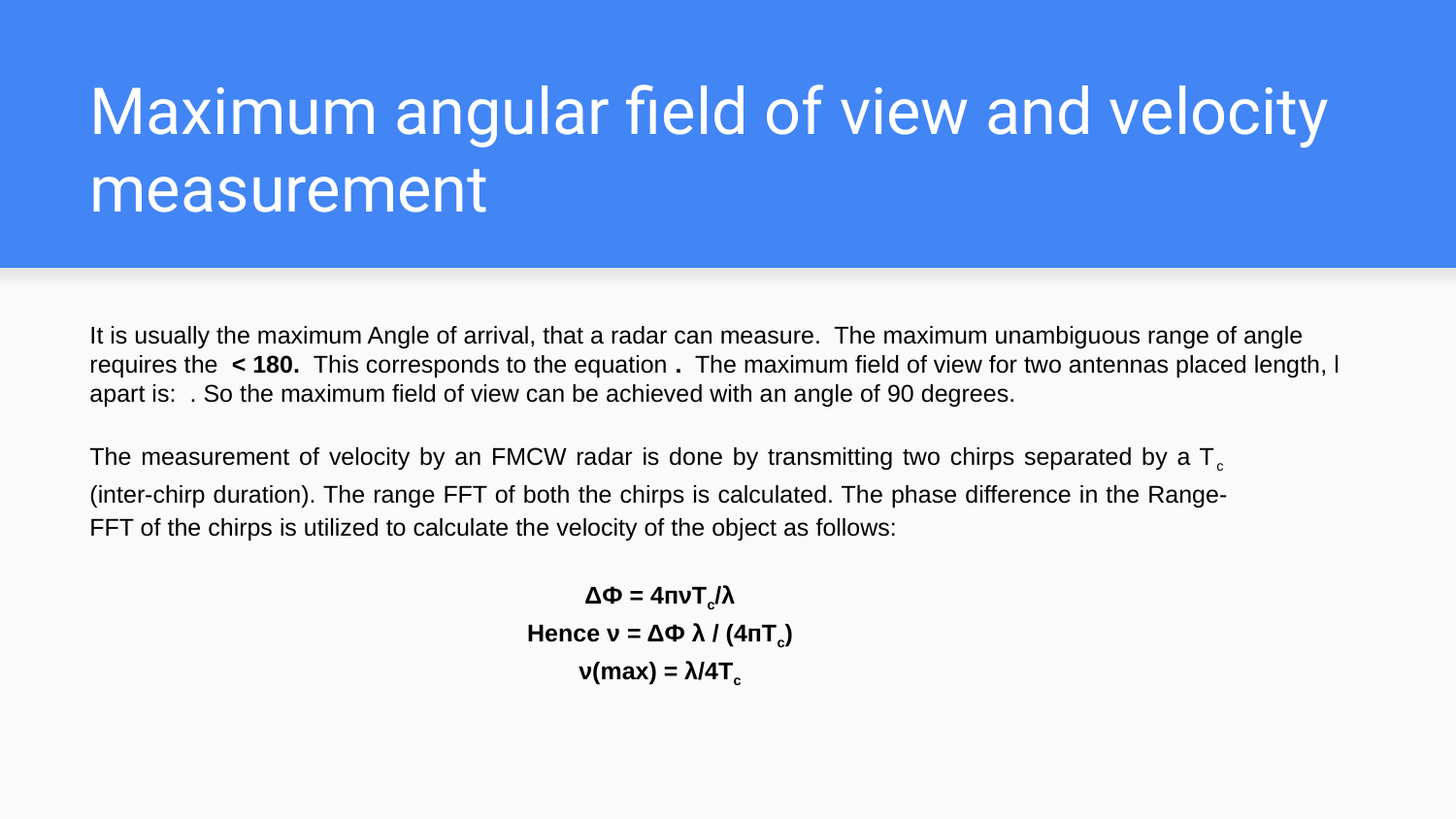

# Maximum angular field of view and velocity measurement
It is usually the maximum Angle of arrival, that a radar can measure.  The maximum unambiguous range of angle requires the  < 180.  This corresponds to the equation .  The maximum field of view for two antennas placed length, l apart is:  . So the maximum field of view can be achieved with an angle of 90 degrees.

The measurement of velocity by an FMCW radar is done by transmitting two chirps separated by a Tc  (inter-chirp duration). The range FFT of both the chirps is calculated. The phase difference in the Range-FFT of the chirps is utilized to calculate the velocity of the object as follows:

ΔФ = 4пνTc/λ
Hence ν = ΔФ λ / (4пTc)
ν(max) = λ/4Tc